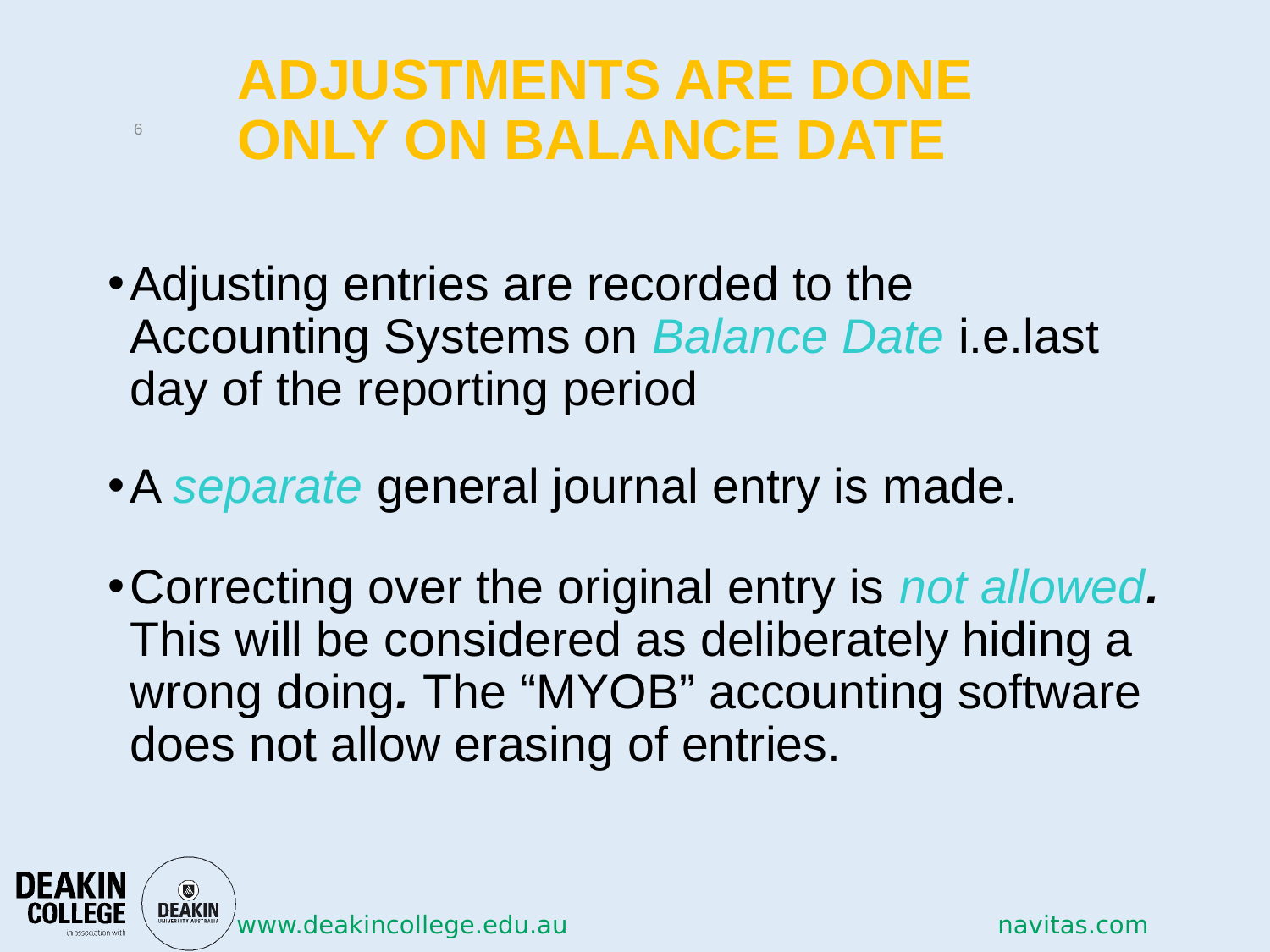

# Adjustments are done only on Balance Date
6

Adjusting entries are recorded to the Accounting Systems on Balance Date i.e.last day of the reporting period

A separate general journal entry is made.

Correcting over the original entry is not allowed. This will be considered as deliberately hiding a wrong doing. The “MYOB” accounting software does not allow erasing of entries.